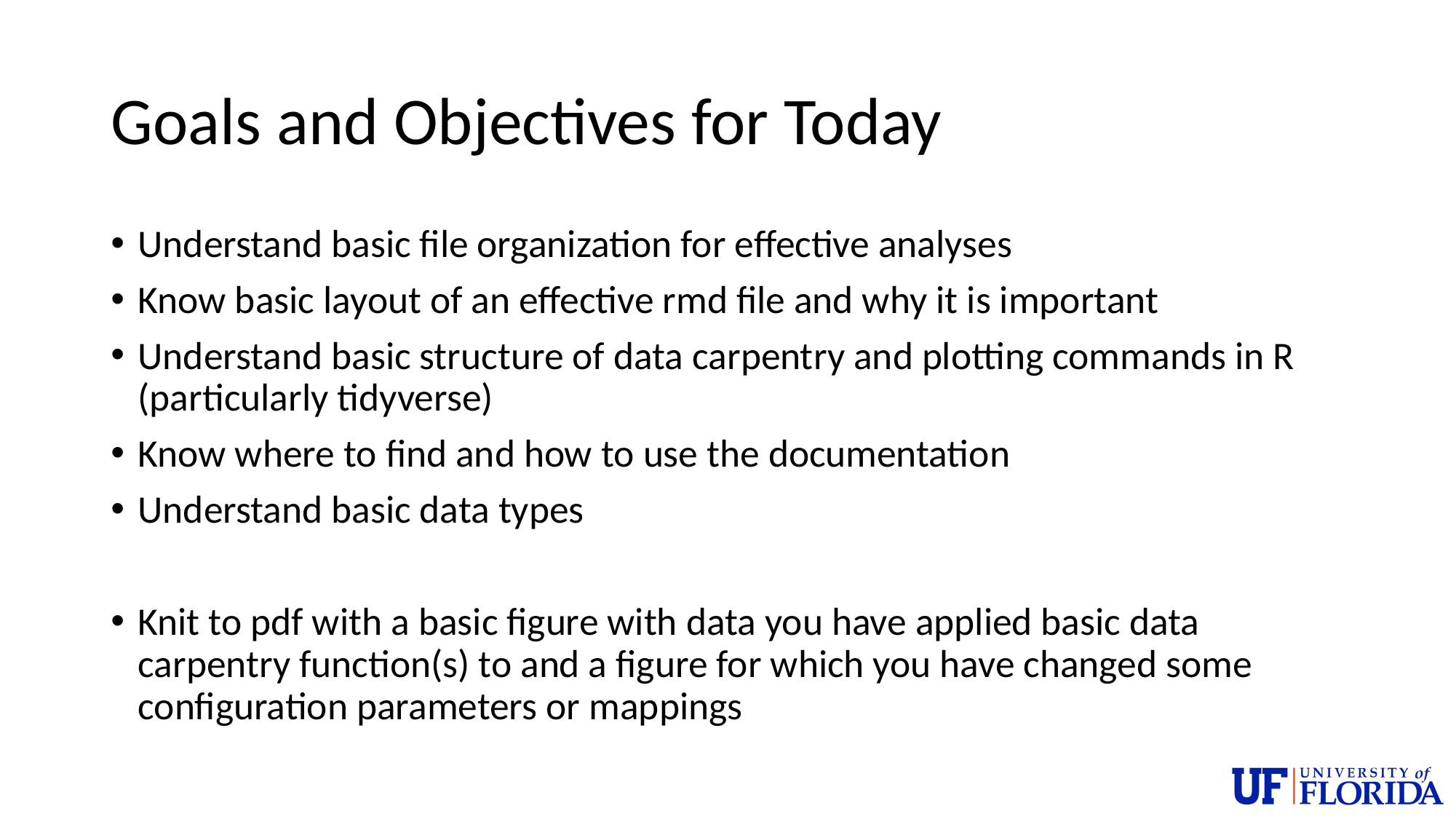

# Goals and Objectives for Today
Understand basic file organization for effective analyses
Know basic layout of an effective rmd file and why it is important
Understand basic structure of data carpentry and plotting commands in R (particularly tidyverse)
Know where to find and how to use the documentation
Understand basic data types

Knit to pdf with a basic figure with data you have applied basic data carpentry function(s) to and a figure for which you have changed some configuration parameters or mappings